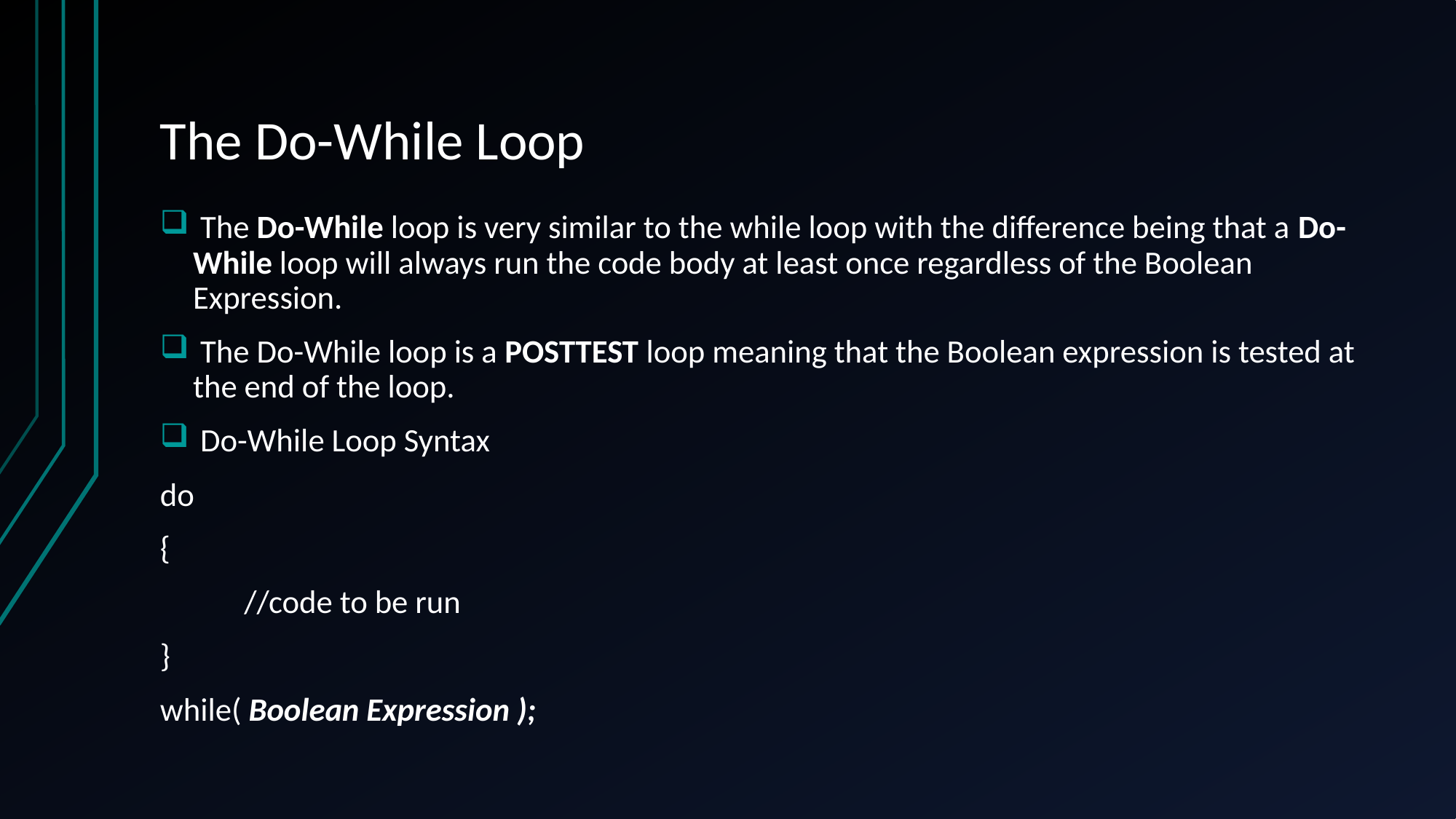

# The Do-While Loop
 The Do-While loop is very similar to the while loop with the difference being that a Do-While loop will always run the code body at least once regardless of the Boolean Expression.
 The Do-While loop is a POSTTEST loop meaning that the Boolean expression is tested at the end of the loop.
 Do-While Loop Syntax
do
{
	//code to be run
}
while( Boolean Expression );